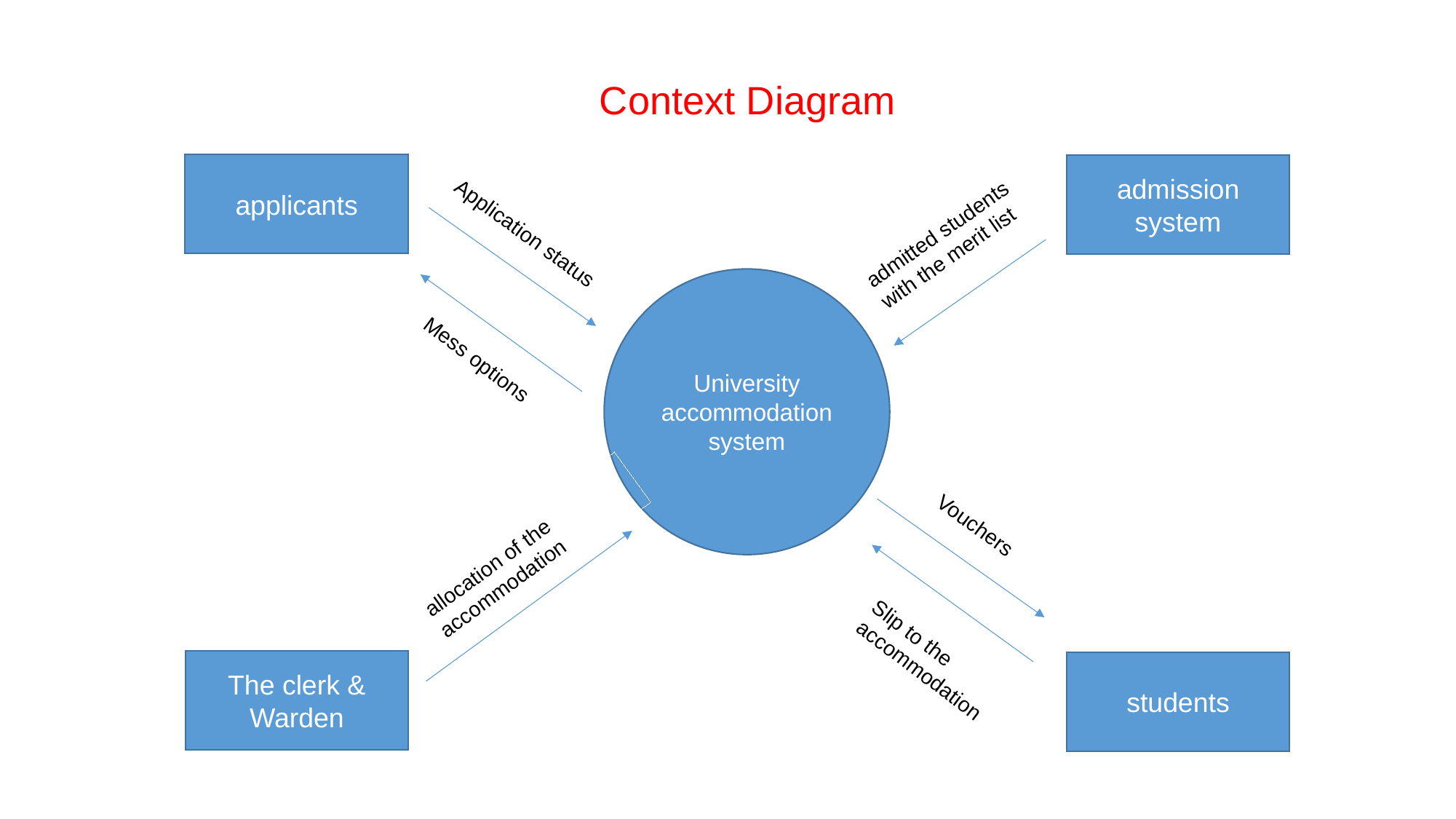

Context Diagram
applicants
admission system
admitted students with the merit list
Application status
University accommodation system
Mess options
Vouchers
allocation of the accommodation
Slip to the accommodation
The clerk & Warden
students